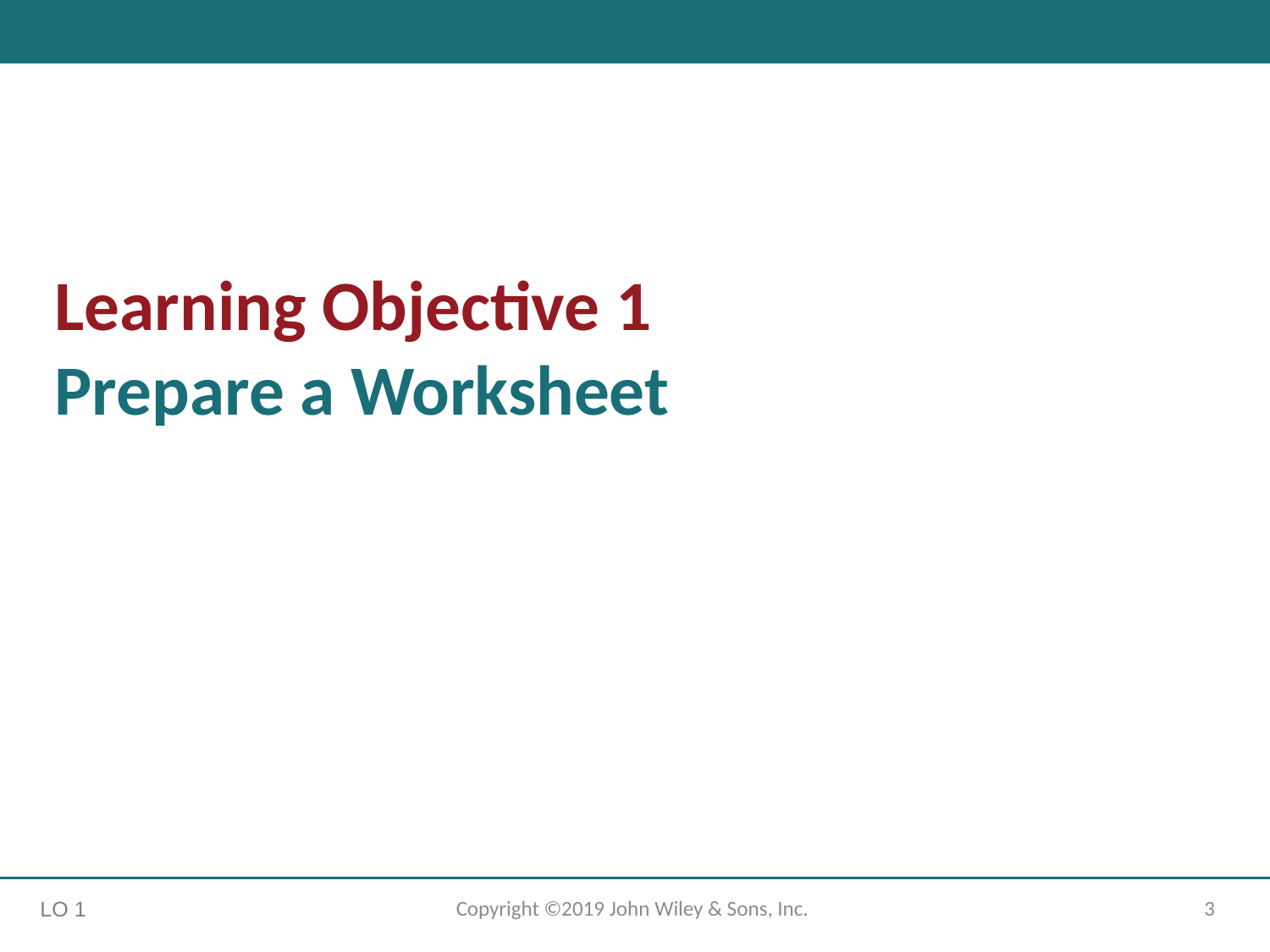

# Learning Objective 1 Prepare a Worksheet
Copyright ©2019 John Wiley & Sons, Inc.
3
LO 1